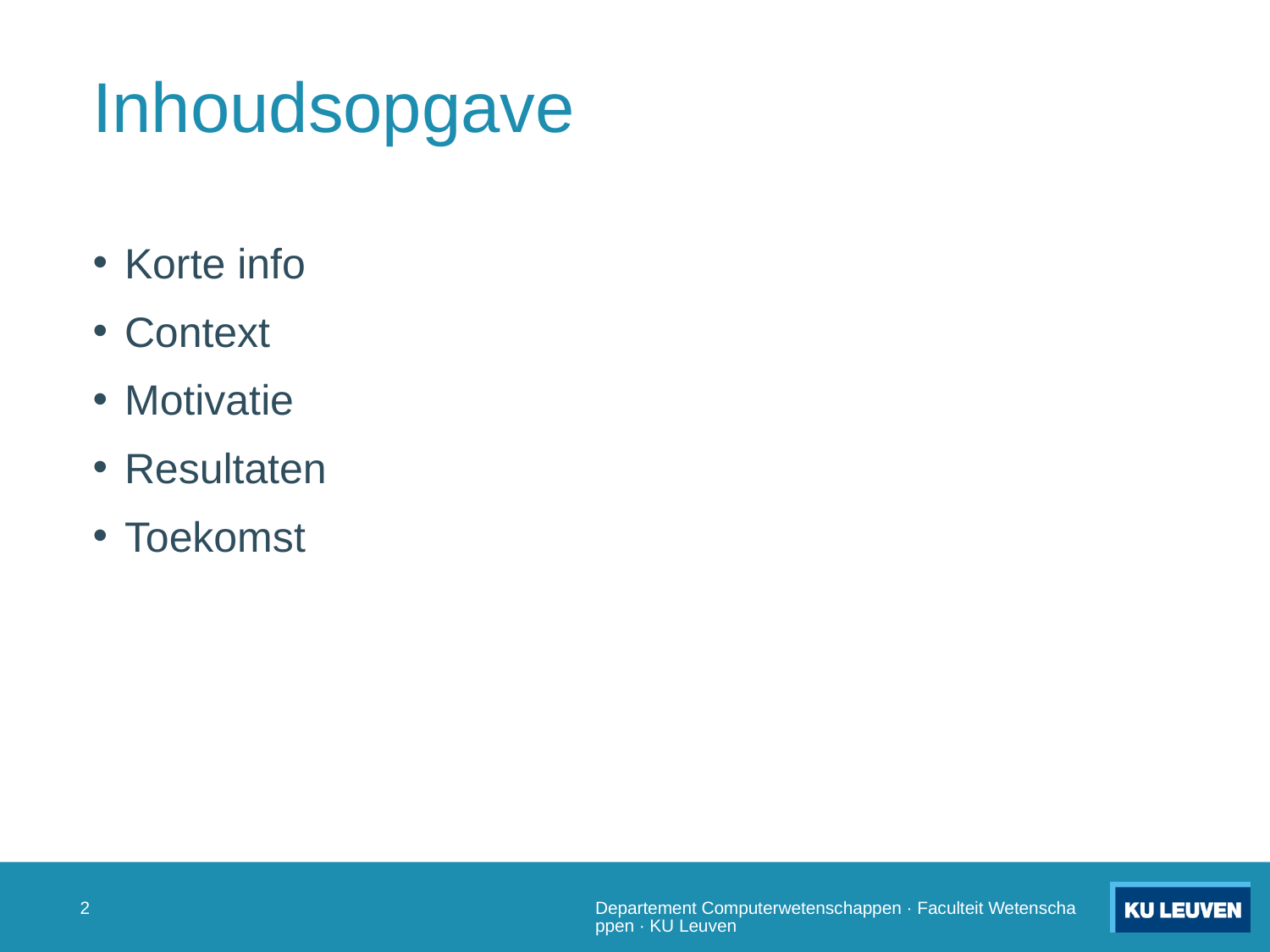

# Inhoudsopgave
Korte info
Context
Motivatie
Resultaten
Toekomst
2
Departement Computerwetenschappen · Faculteit Wetenschappen · KU Leuven